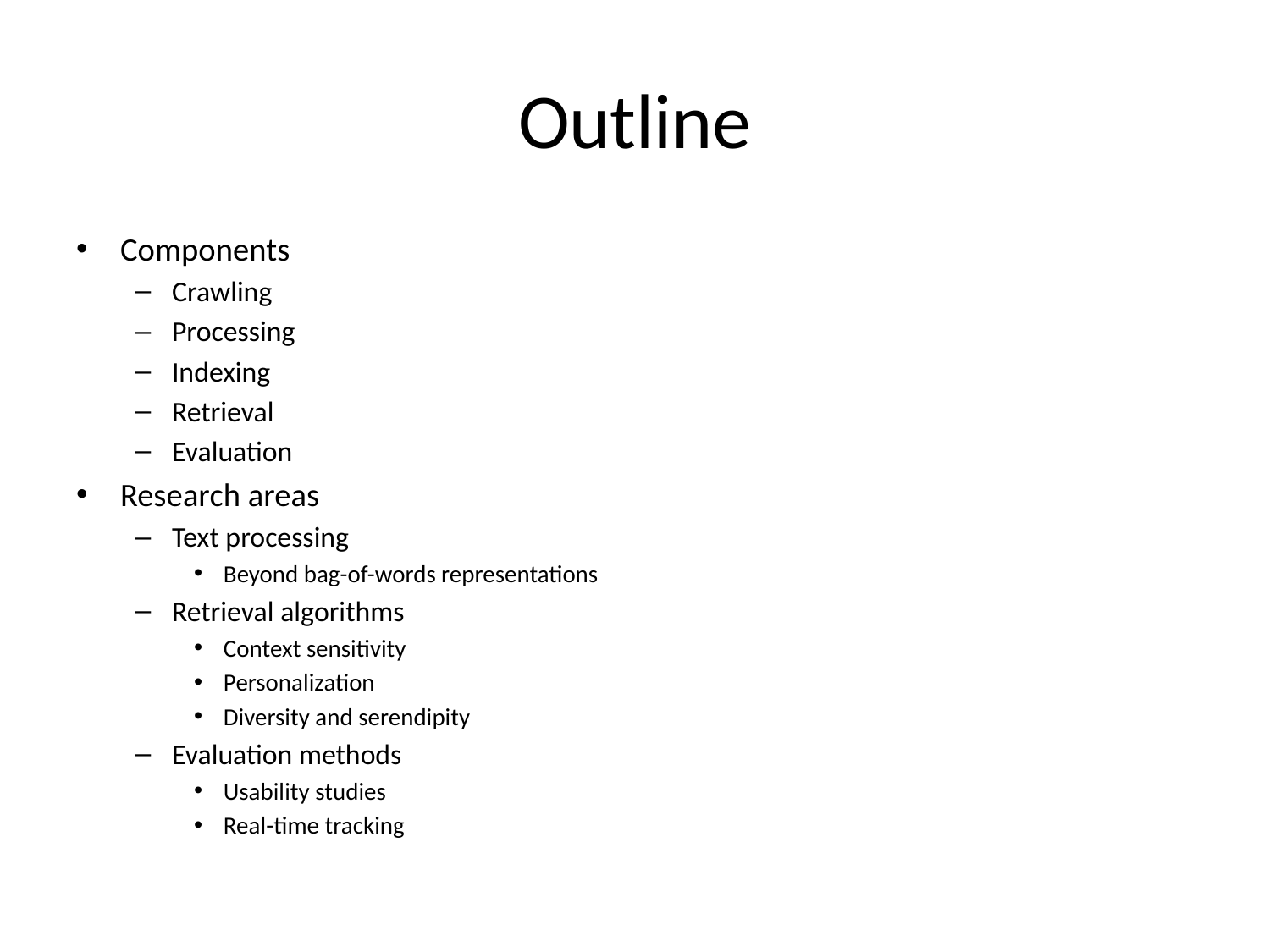

# Outline
Components
Crawling
Processing
Indexing
Retrieval
Evaluation
Research areas
Text processing
Beyond bag-of-words representations
Retrieval algorithms
Context sensitivity
Personalization
Diversity and serendipity
Evaluation methods
Usability studies
Real-time tracking